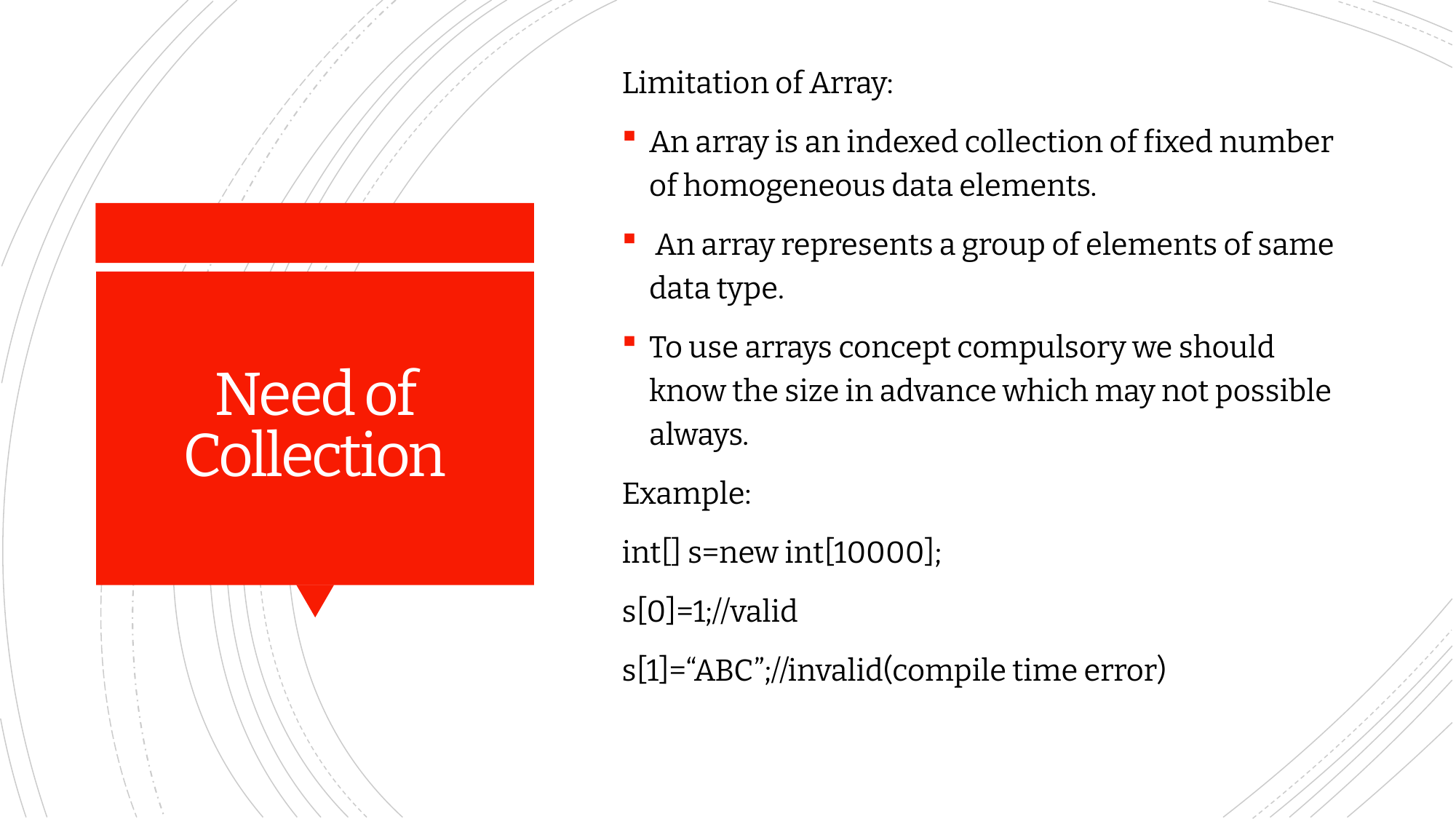

Limitation of Array:
An array is an indexed collection of fixed number of homogeneous data elements.
 An array represents a group of elements of same data type.
To use arrays concept compulsory we should know the size in advance which may not possible always.
Example:
int[] s=new int[10000];
s[0]=1;//valid
s[1]=“ABC”;//invalid(compile time error)
# Need of Collection